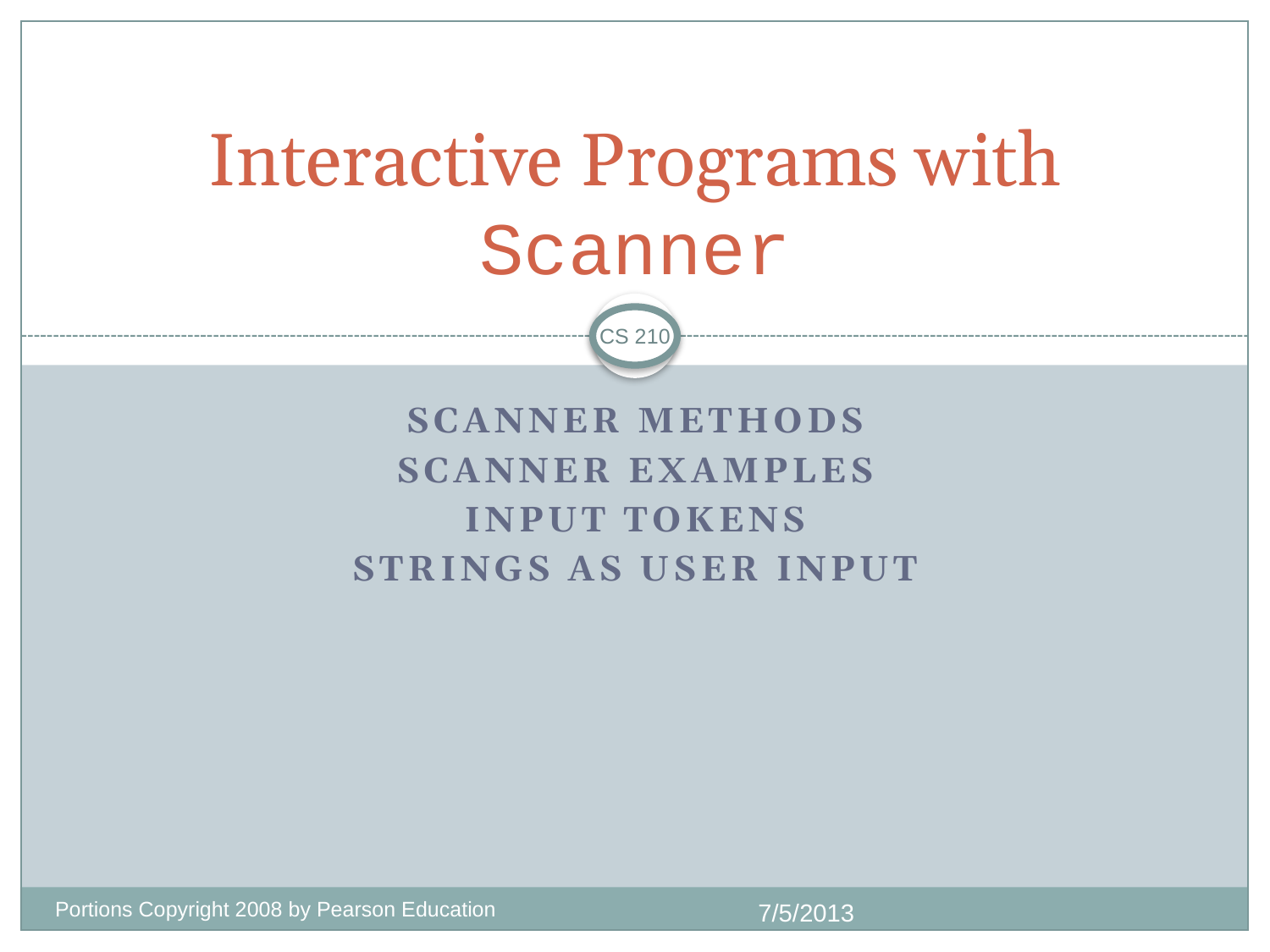

# Interactive Programs with Scanner
CS 210
Scanner methods
Scanner examples
Input tokens
Strings as user input
Portions Copyright 2008 by Pearson Education
7/5/2013